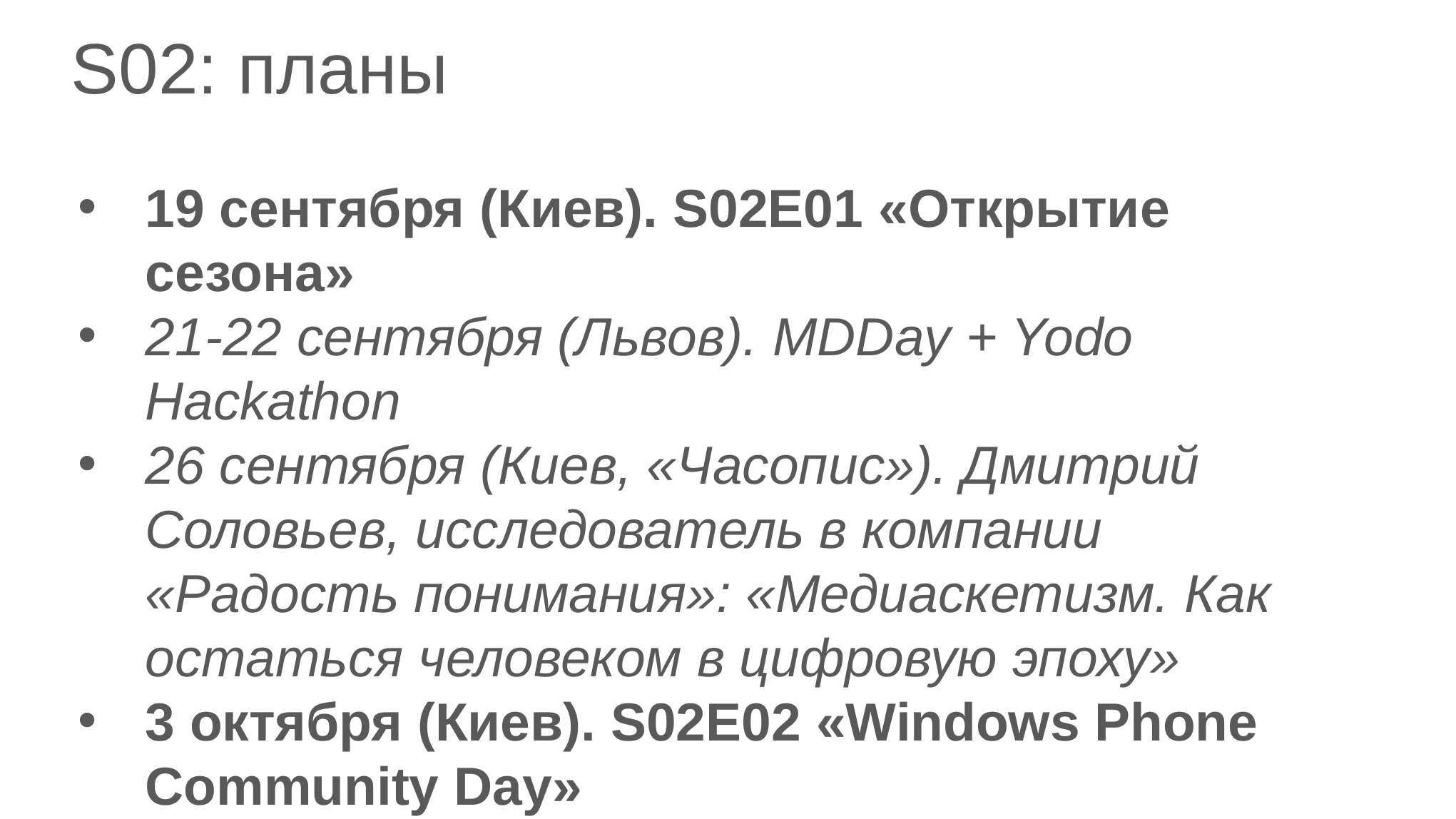

# S02: планы
19 сентября (Киев). S02E01 «Открытие сезона»
21-22 сентября (Львов). MDDay + Yodo Hackathon
26 сентября (Киев, «Часопис»). Дмитрий Соловьев, исследователь в компании «Радость понимания»: «Медиаскетизм. Как остаться человеком в цифровую эпоху»
3 октября (Киев). S02E02 «Windows Phone Community Day»